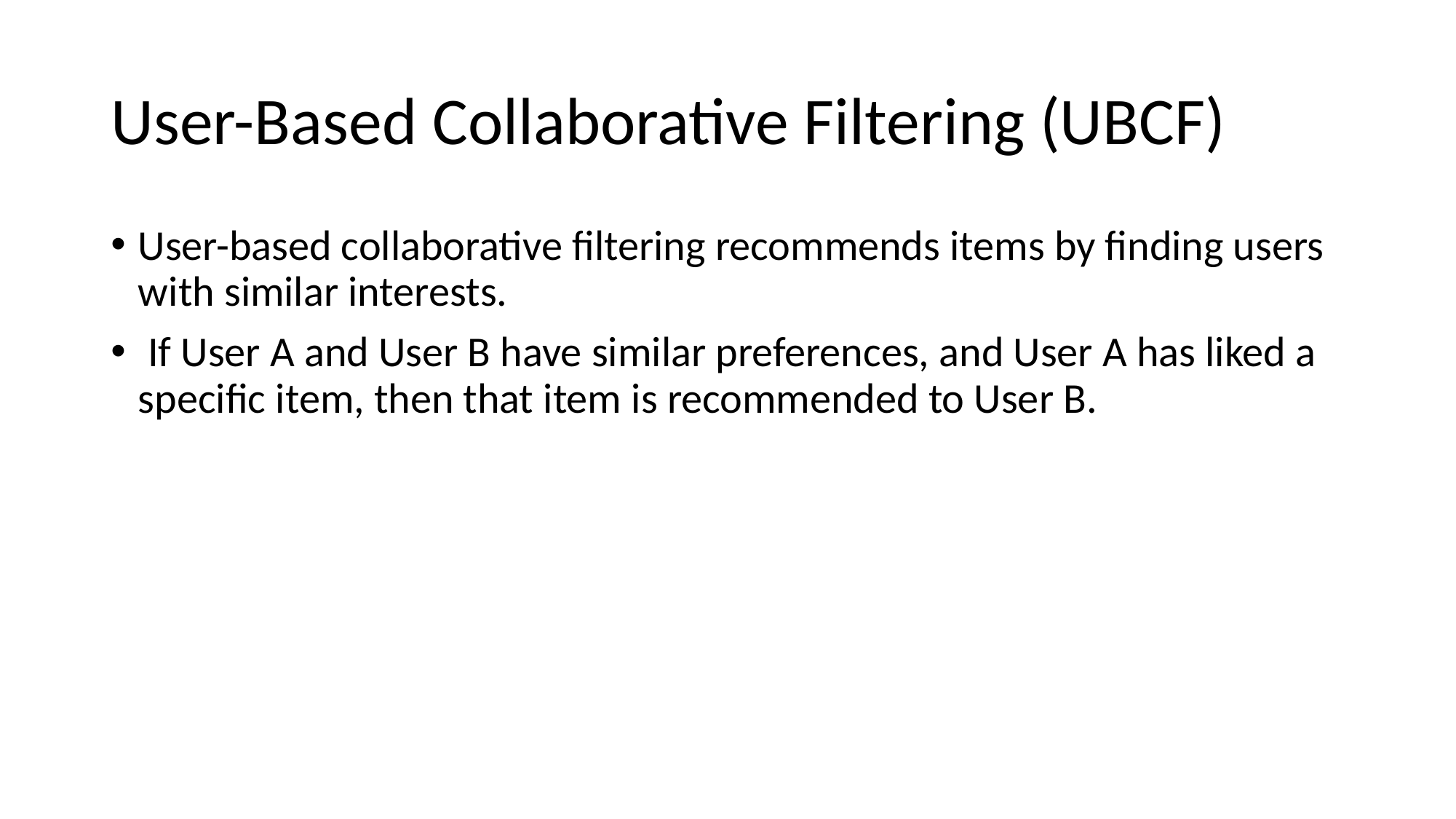

# User-Based Collaborative Filtering (UBCF)
User-based collaborative filtering recommends items by finding users with similar interests.
 If User A and User B have similar preferences, and User A has liked a specific item, then that item is recommended to User B.